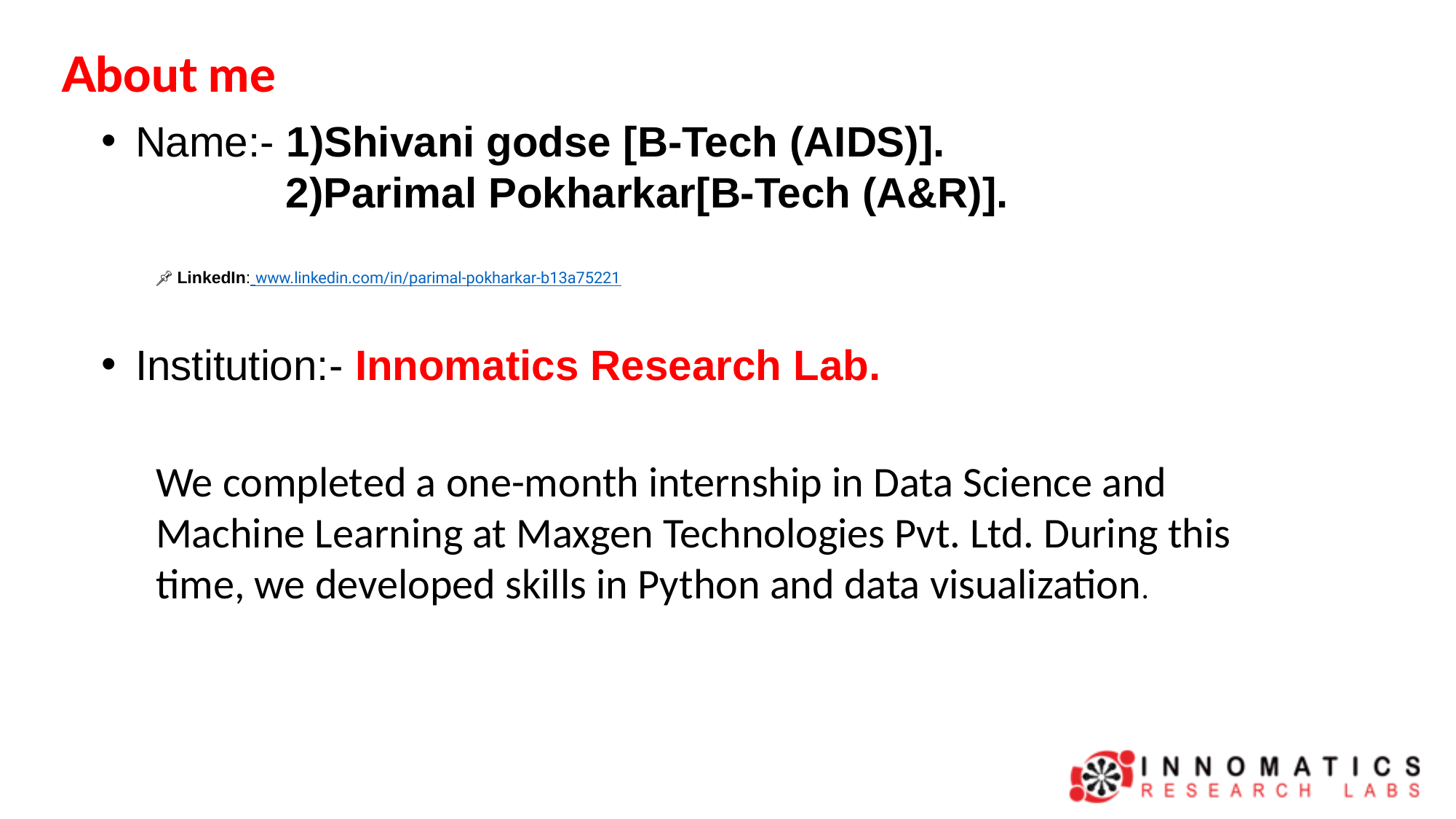

About me
Name:- 1)Shivani godse [B-Tech (AIDS)].
           2)Parimal Pokharkar[B-Tech (A&R)].

📌 LinkedIn: www.linkedin.com/in/parimal-pokharkar-b13a75221

Institution:- Innomatics Research Lab.

We completed a one-month internship in Data Science and Machine Learning at Maxgen Technologies Pvt. Ltd. During this time, we developed skills in Python and data visualization.